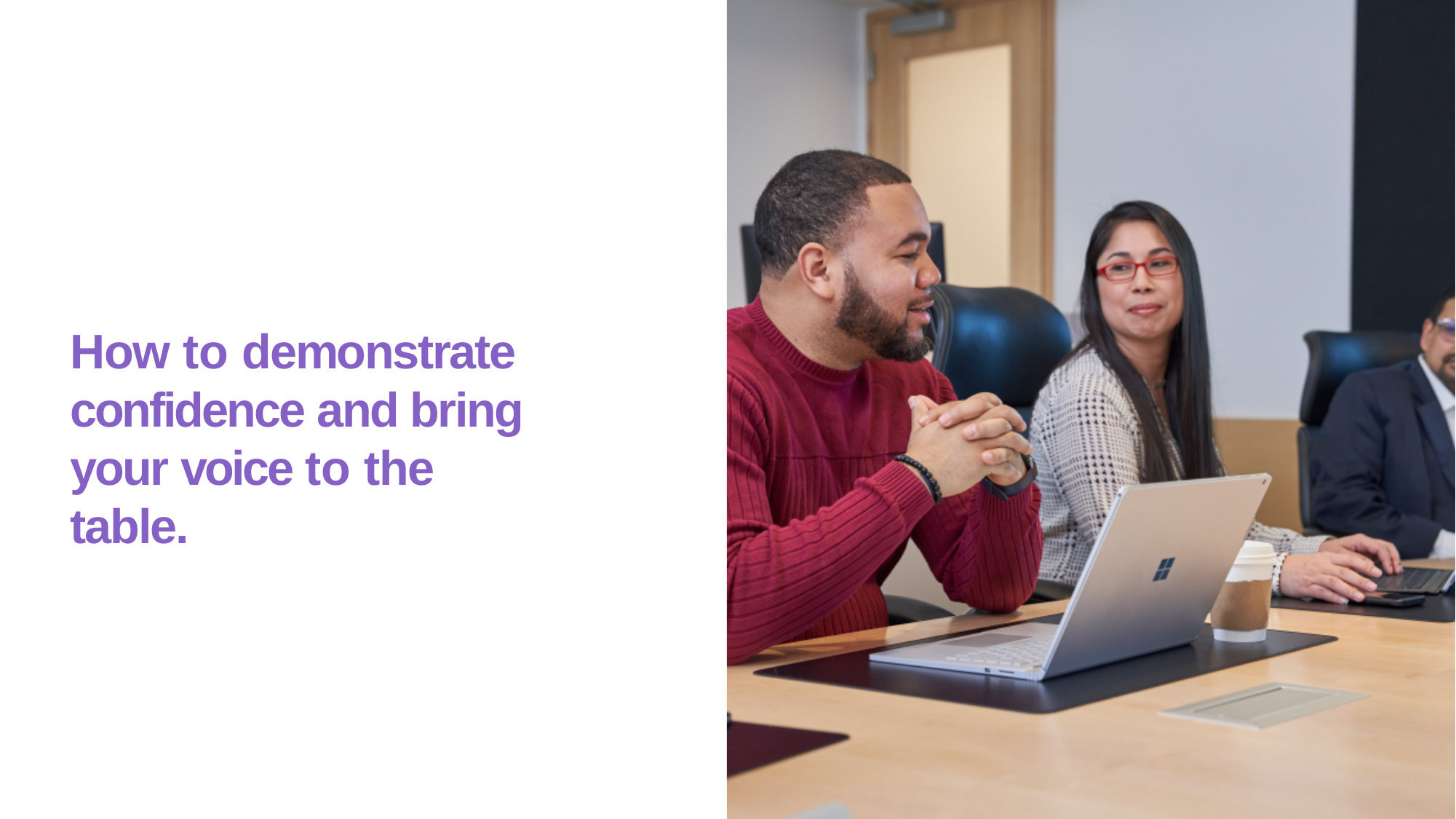

# How to demonstrate  confidence and bring  your voice to the table.